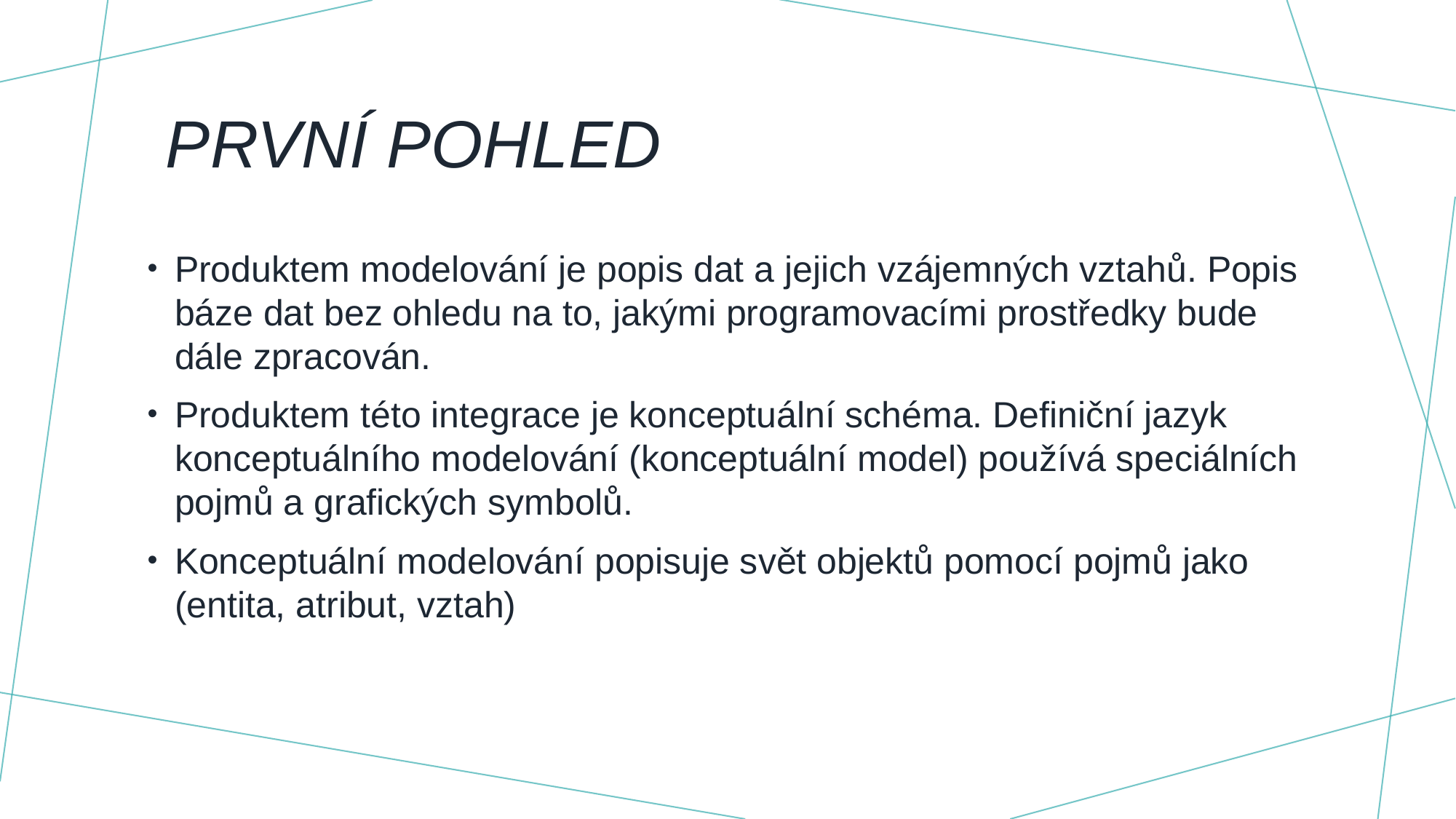

# První pohled
Produktem modelování je popis dat a jejich vzájemných vztahů. Popis báze dat bez ohledu na to, jakými programovacími prostředky bude dále zpracován.
Produktem této integrace je konceptuální schéma. Definiční jazyk konceptuálního modelování (konceptuální model) používá speciálních pojmů a grafických symbolů.
Konceptuální modelování popisuje svět objektů pomocí pojmů jako (entita, atribut, vztah)